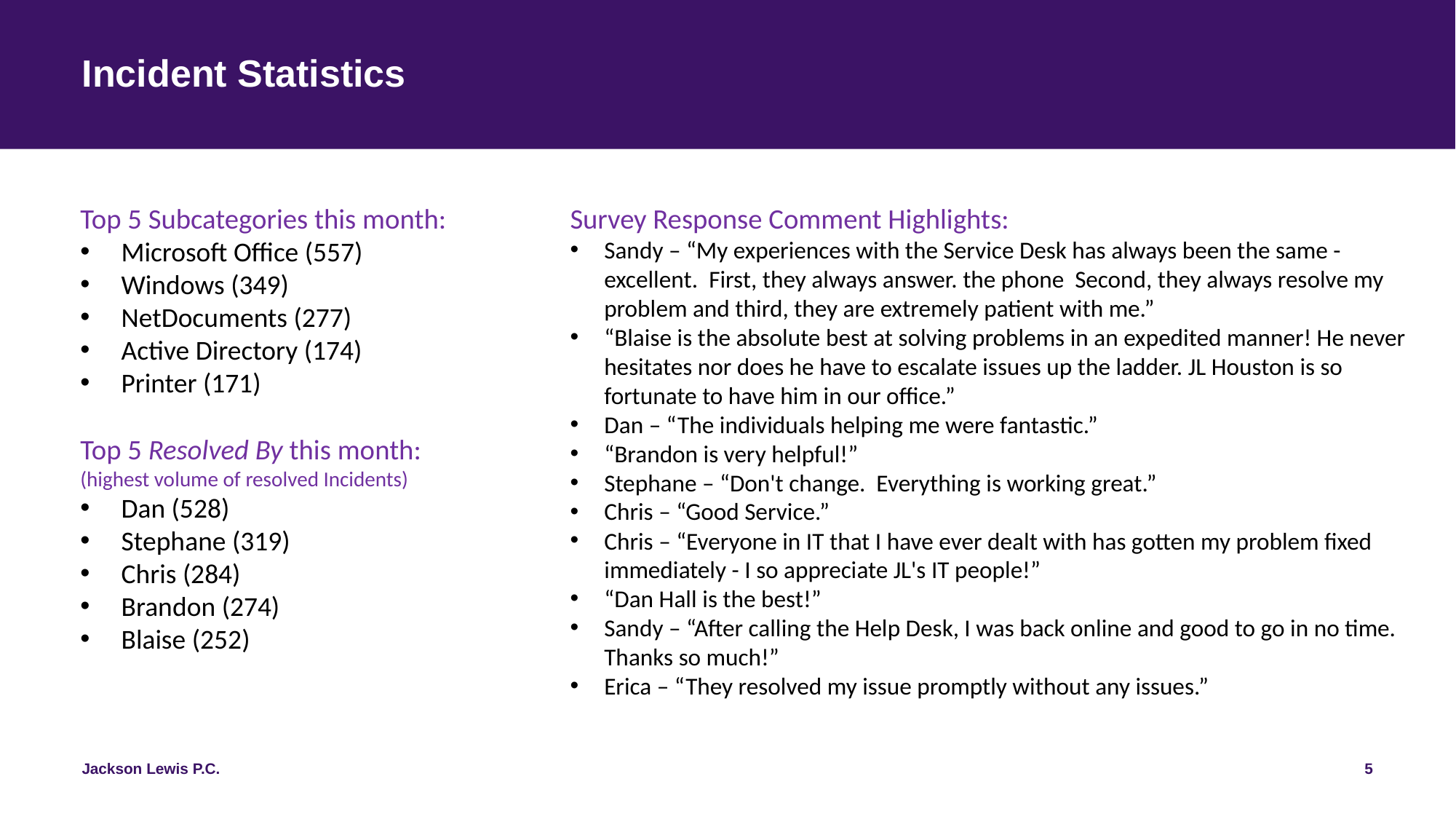

# Incident Statistics
Top 5 Subcategories this month:
Microsoft Office (557)
Windows (349)
NetDocuments (277)
Active Directory (174)
Printer (171)

Top 5 Resolved By this month:
(highest volume of resolved Incidents)
Dan (528)
Stephane (319)
Chris (284)
Brandon (274)
Blaise (252)

Survey Response Comment Highlights:
Sandy – “My experiences with the Service Desk has always been the same - excellent.  First, they always answer. the phone  Second, they always resolve my problem and third, they are extremely patient with me.”
“Blaise is the absolute best at solving problems in an expedited manner! He never hesitates nor does he have to escalate issues up the ladder. JL Houston is so fortunate to have him in our office.”
Dan – “The individuals helping me were fantastic.”
“Brandon is very helpful!”
Stephane – “Don't change.  Everything is working great.”
Chris – “Good Service.”
Chris – “Everyone in IT that I have ever dealt with has gotten my problem fixed immediately - I so appreciate JL's IT people!”
“Dan Hall is the best!”
Sandy – “After calling the Help Desk, I was back online and good to go in no time.  Thanks so much!”
Erica – “They resolved my issue promptly without any issues.”
5
Jackson Lewis P.C.